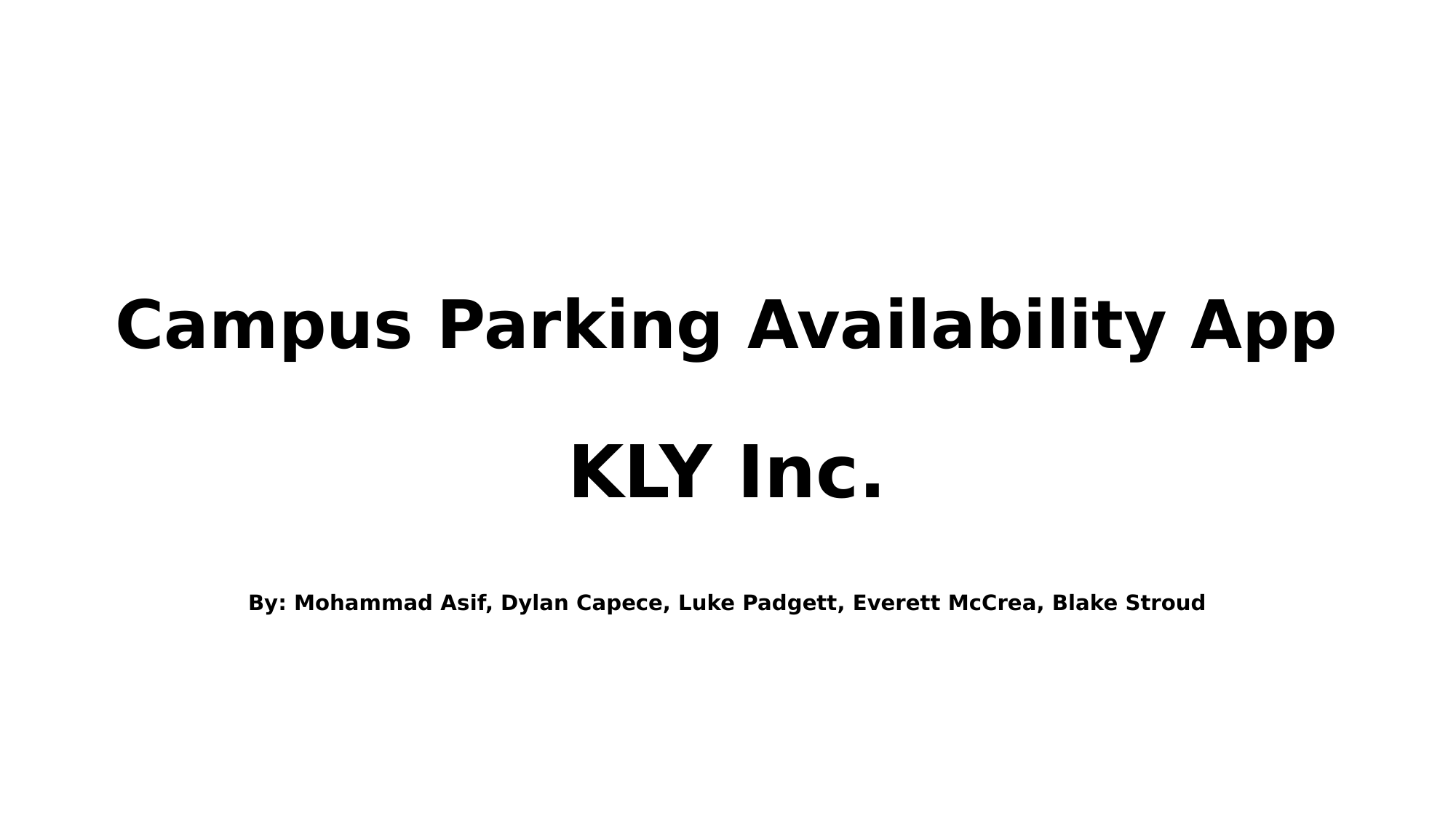

# Campus Parking Availability App KLY Inc. By: Mohammad Asif, Dylan Capece, Luke Padgett, Everett McCrea, Blake Stroud